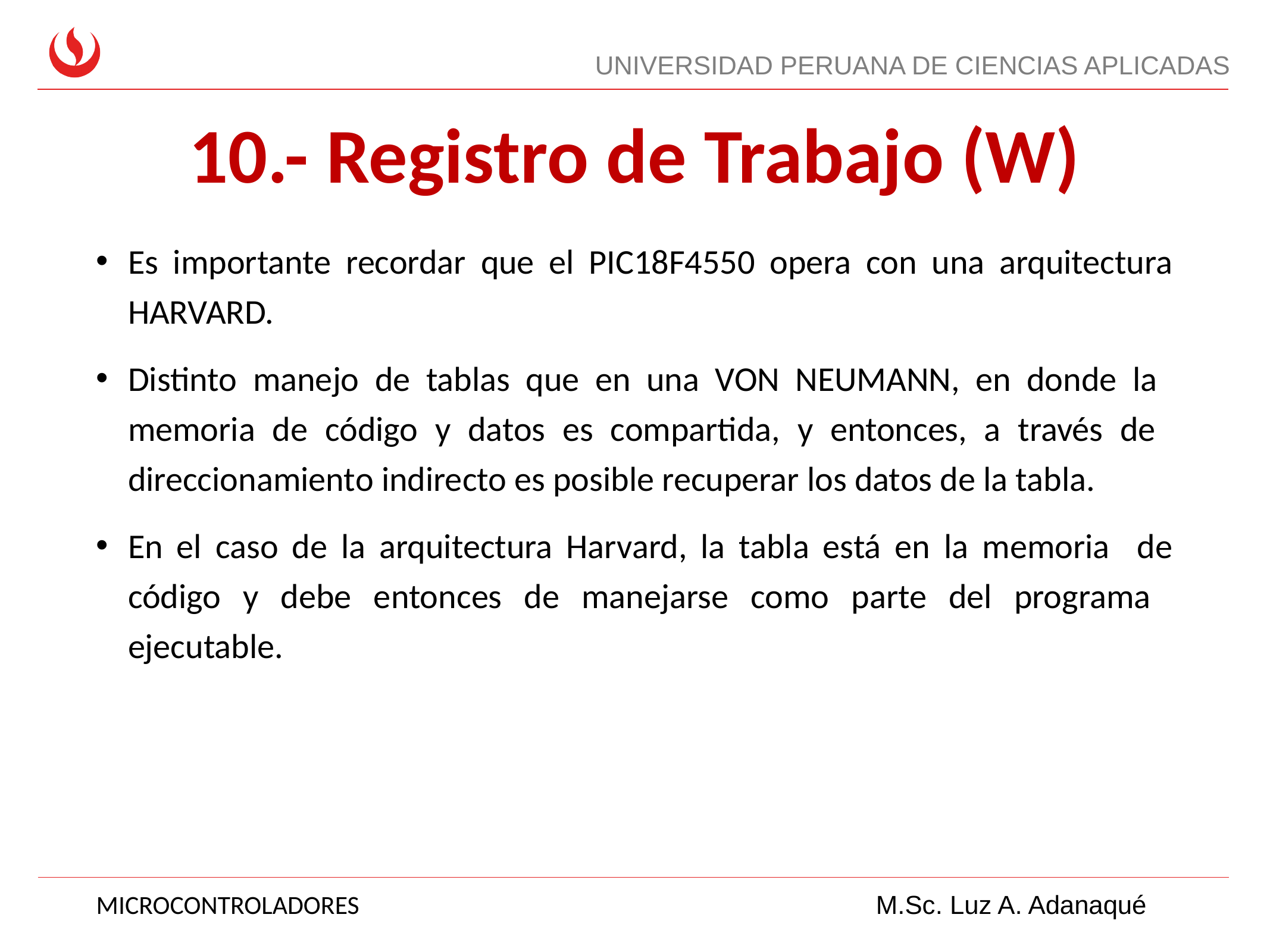

# 10.- Registro de Trabajo (W)
Es importante recordar que el PIC18F4550 opera con una arquitectura HARVARD.
Distinto manejo de tablas que en una VON NEUMANN, en donde la  memoria de código y datos es compartida, y entonces, a través de  direccionamiento indirecto es posible recuperar los datos de la tabla.
En el caso de la arquitectura Harvard, la tabla está en la memoria  de código y debe entonces de manejarse como parte del programa  ejecutable.